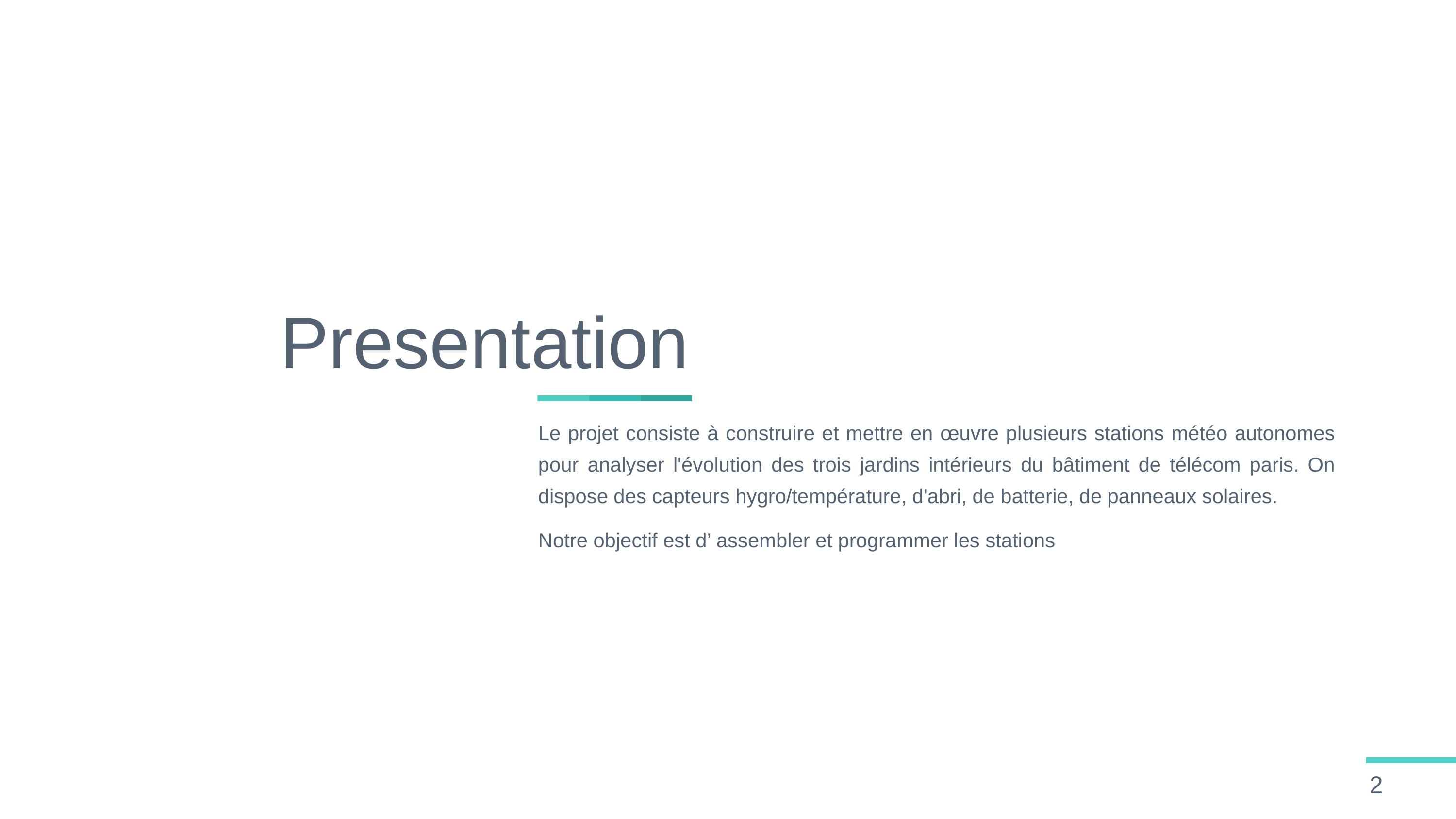

Presentation
Le projet consiste à construire et mettre en œuvre plusieurs stations météo autonomes pour analyser l'évolution des trois jardins intérieurs du bâtiment de télécom paris. On dispose des capteurs hygro/température, d'abri, de batterie, de panneaux solaires.
Notre objectif est d’ assembler et programmer les stations
2